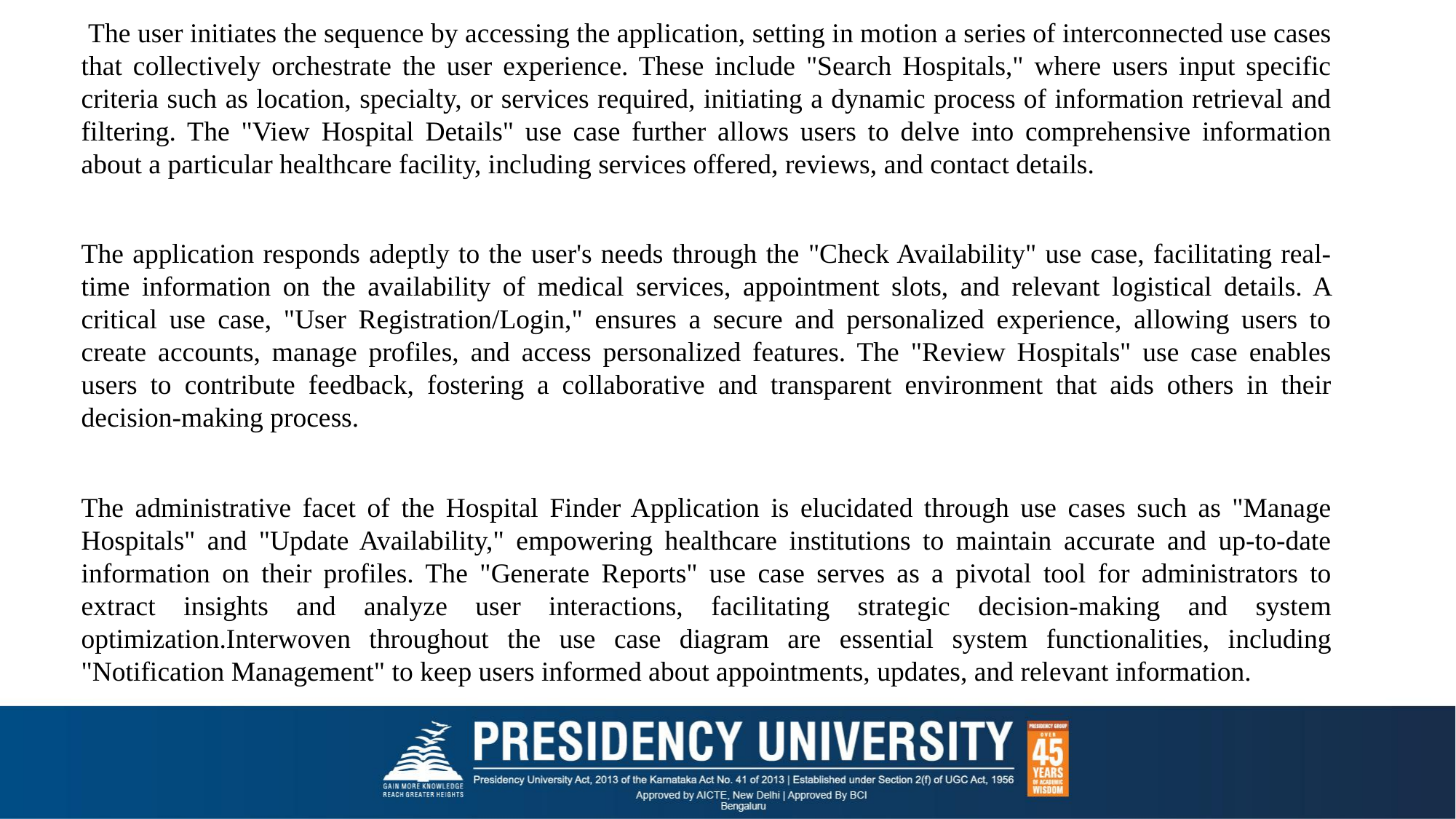

The user initiates the sequence by accessing the application, setting in motion a series of interconnected use cases that collectively orchestrate the user experience. These include "Search Hospitals," where users input specific criteria such as location, specialty, or services required, initiating a dynamic process of information retrieval and filtering. The "View Hospital Details" use case further allows users to delve into comprehensive information about a particular healthcare facility, including services offered, reviews, and contact details.

The application responds adeptly to the user's needs through the "Check Availability" use case, facilitating real-time information on the availability of medical services, appointment slots, and relevant logistical details. A critical use case, "User Registration/Login," ensures a secure and personalized experience, allowing users to create accounts, manage profiles, and access personalized features. The "Review Hospitals" use case enables users to contribute feedback, fostering a collaborative and transparent environment that aids others in their decision-making process.

The administrative facet of the Hospital Finder Application is elucidated through use cases such as "Manage Hospitals" and "Update Availability," empowering healthcare institutions to maintain accurate and up-to-date information on their profiles. The "Generate Reports" use case serves as a pivotal tool for administrators to extract insights and analyze user interactions, facilitating strategic decision-making and system optimization.Interwoven throughout the use case diagram are essential system functionalities, including "Notification Management" to keep users informed about appointments, updates, and relevant information.